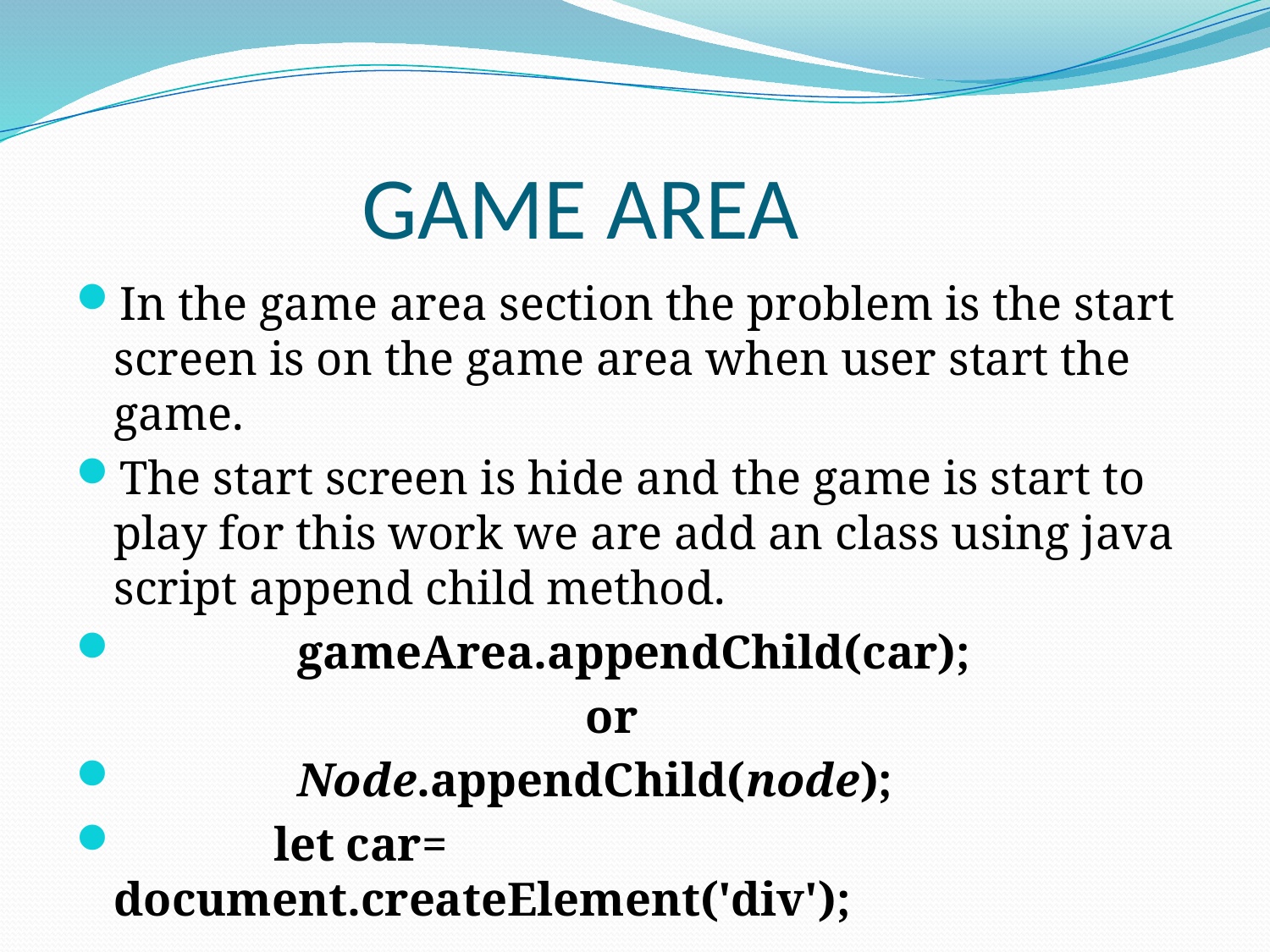

# GAME AREA
In the game area section the problem is the start screen is on the game area when user start the game.
The start screen is hide and the game is start to play for this work we are add an class using java script append child method.
               gameArea.appendChild(car);
                                           or
               Node.appendChild(node);
             let car= document.createElement('div');